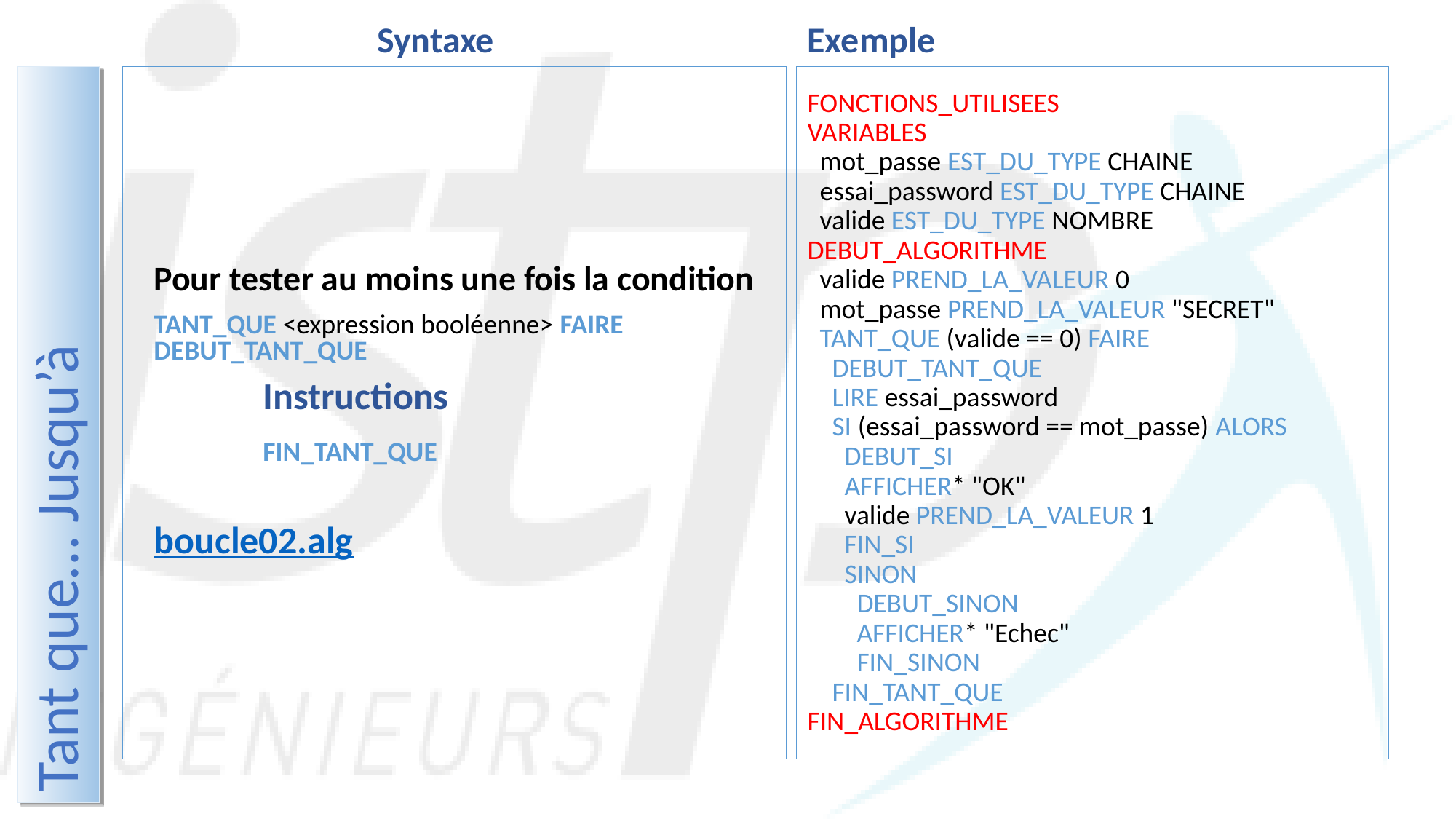

Syntaxe
Exemple
Pour tester au moins une fois la condition
TANT_QUE <expression booléenne> FAIRE   	DEBUT_TANT_QUE
	Instructions
	FIN_TANT_QUE

boucle02.alg
FONCTIONS_UTILISEES
VARIABLES
  mot_passe EST_DU_TYPE CHAINE
  essai_password EST_DU_TYPE CHAINE
  valide EST_DU_TYPE NOMBRE
DEBUT_ALGORITHME
  valide PREND_LA_VALEUR 0
  mot_passe PREND_LA_VALEUR "SECRET"
  TANT_QUE (valide == 0) FAIRE
    DEBUT_TANT_QUE
    LIRE essai_password
    SI (essai_password == mot_passe) ALORS
      DEBUT_SI
      AFFICHER* "OK"
      valide PREND_LA_VALEUR 1
      FIN_SI
      SINON
        DEBUT_SINON
        AFFICHER* "Echec"
        FIN_SINON
    FIN_TANT_QUE
FIN_ALGORITHME
Tant que… Jusqu’à